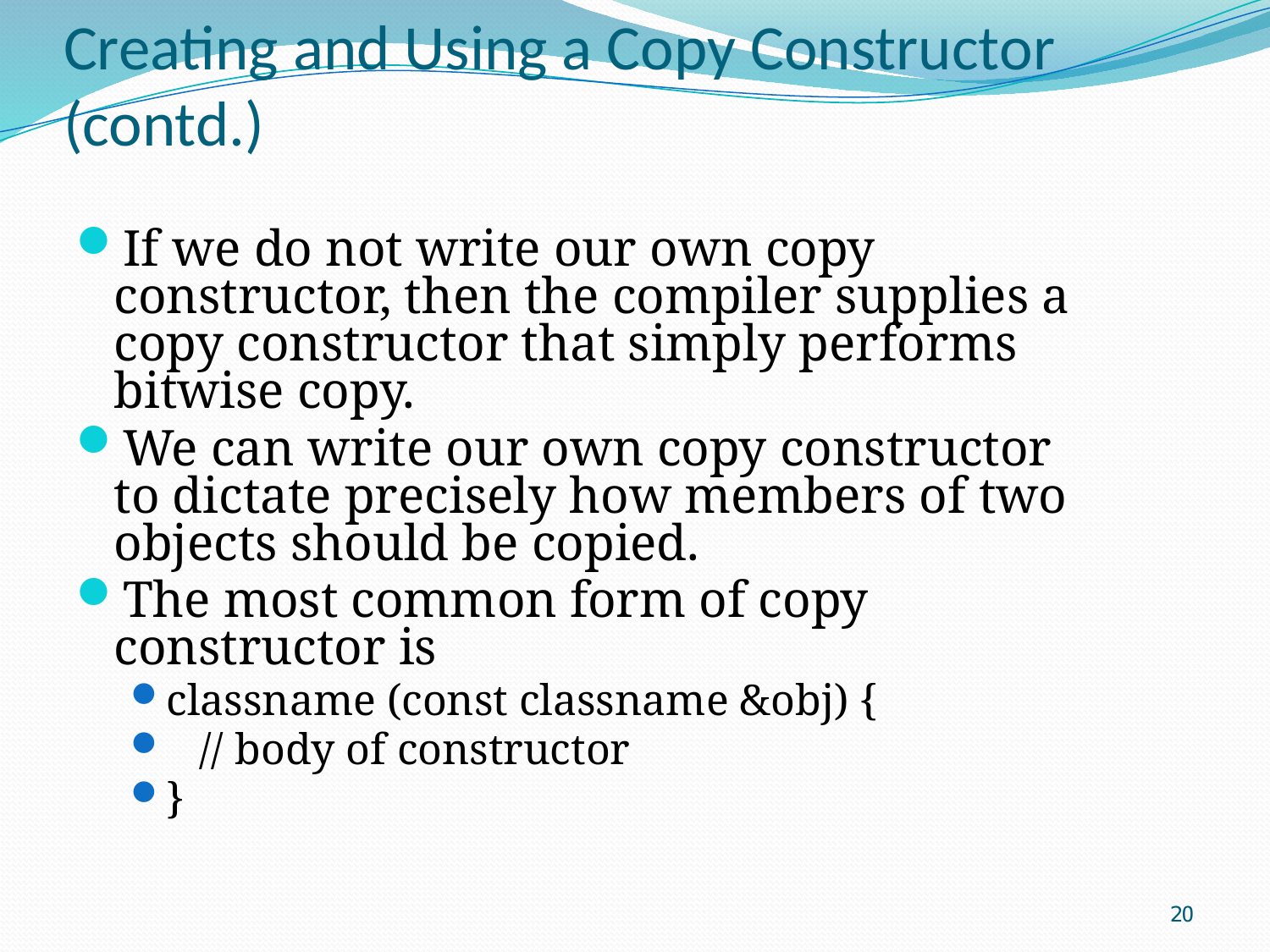

# Creating and Using a Copy Constructor (contd.)
If we do not write our own copy constructor, then the compiler supplies a copy constructor that simply performs bitwise copy.
We can write our own copy constructor to dictate precisely how members of two objects should be copied.
The most common form of copy constructor is
classname (const classname &obj) {
   // body of constructor
}
20